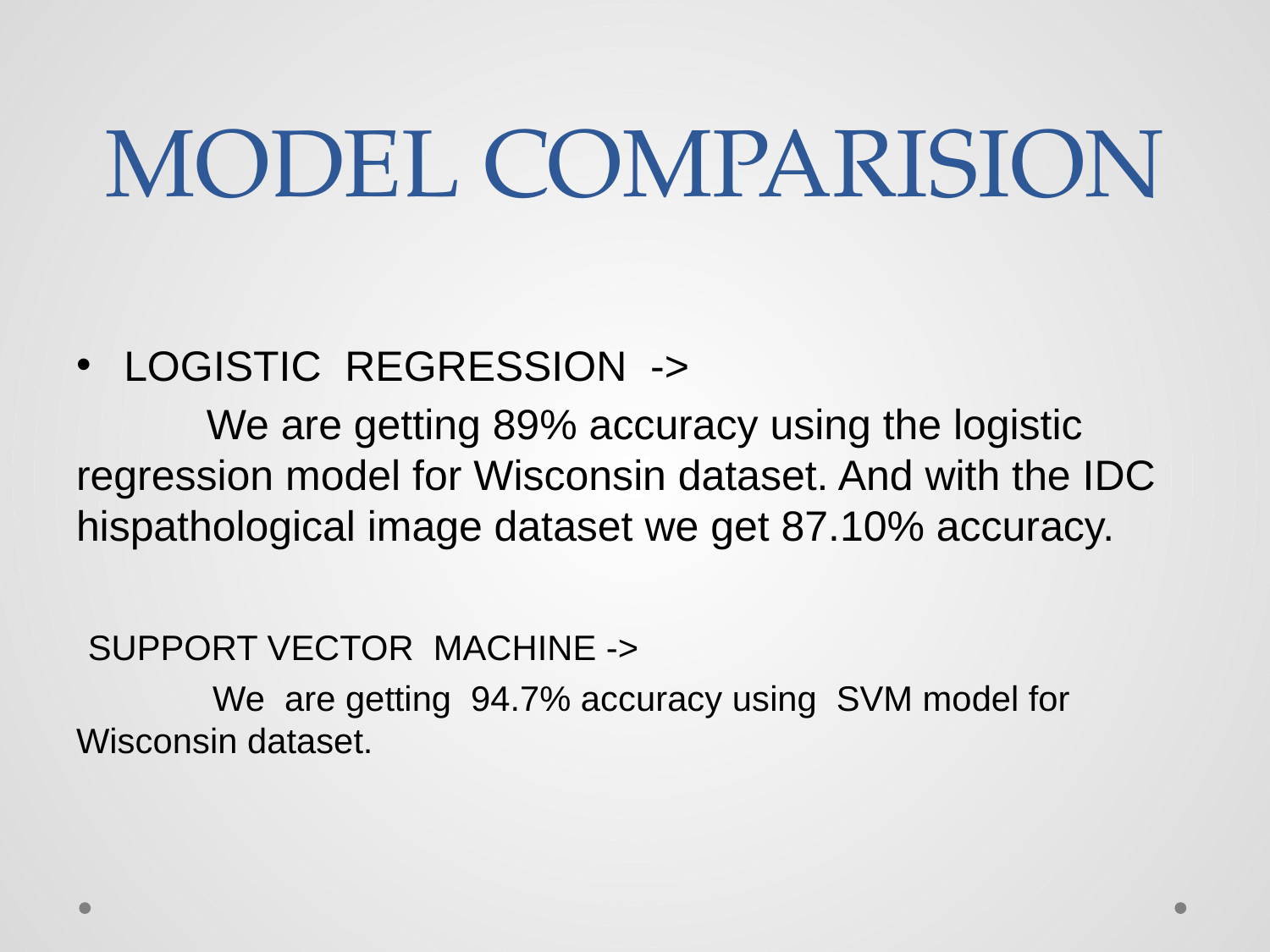

# MODEL COMPARISION

LOGISTIC  REGRESSION  ->
           We are getting 89% accuracy using the logistic regression model for Wisconsin dataset. And with the IDC hispathological image dataset we get 87.10% accuracy.

 SUPPORT VECTOR  MACHINE ->
              We  are getting  94.7% accuracy using  SVM model for Wisconsin dataset.